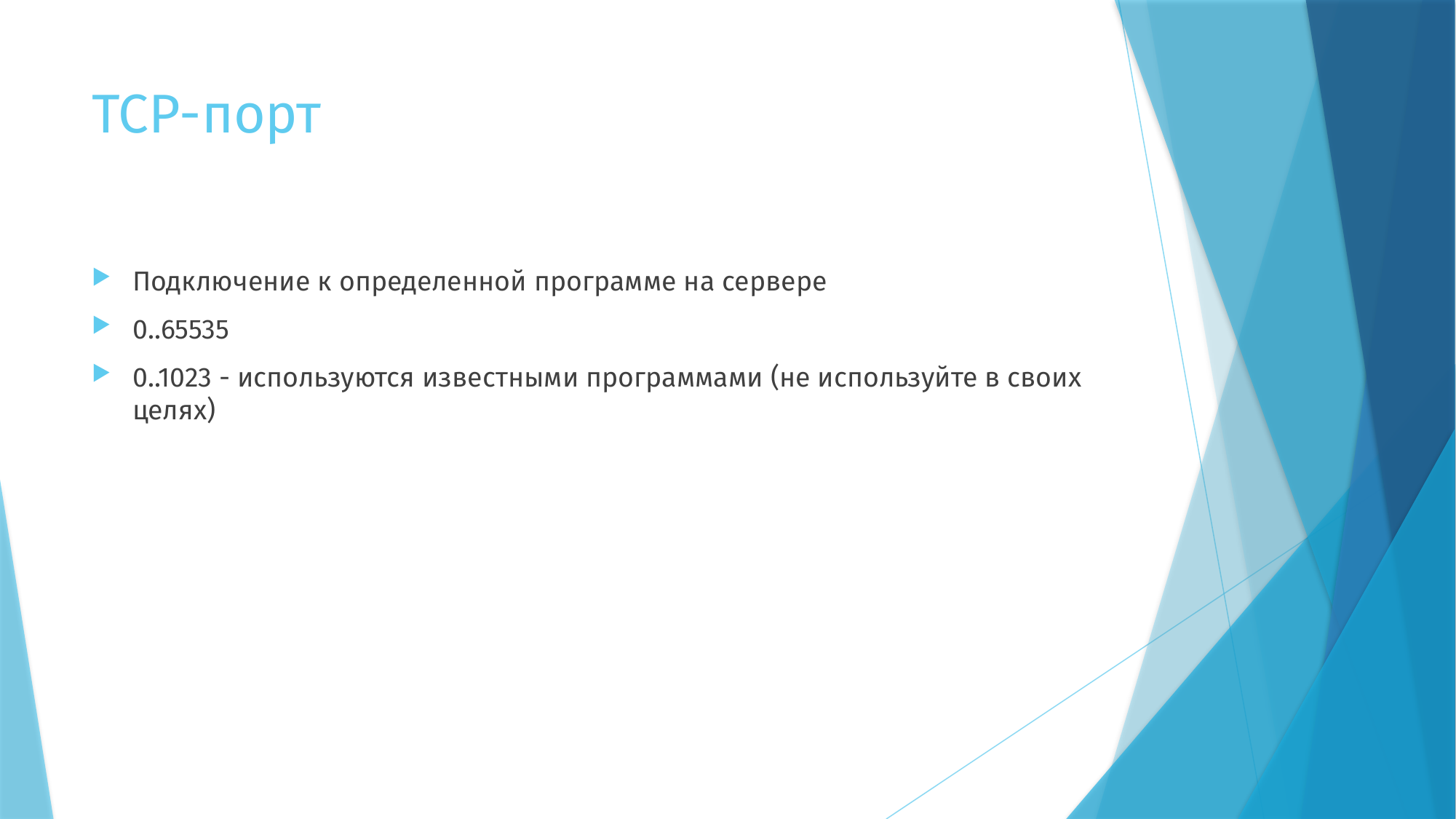

# TCP-порт
Подключение к определенной программе на сервере
0..65535
0..1023 - используются известными программами (не используйте в своих целях)